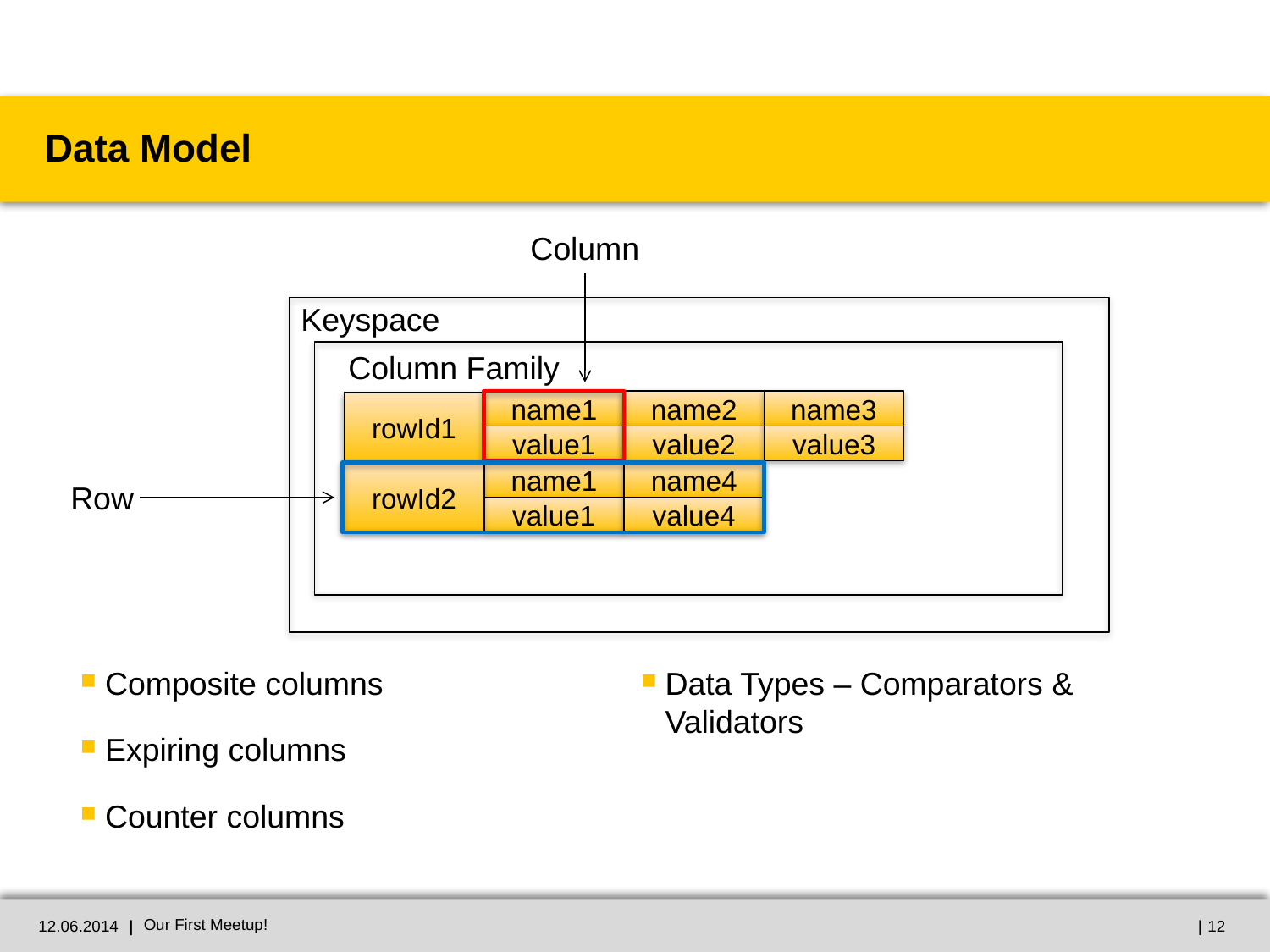

# Data Model
Column
Keyspace

Column Family
name1

name2
name3
rowId1
value1
value2
value3

rowId2
name1
name4
Row
value1
value4
Composite columns
Expiring columns
Counter columns
Data Types – Comparators & Validators
12.06.2014